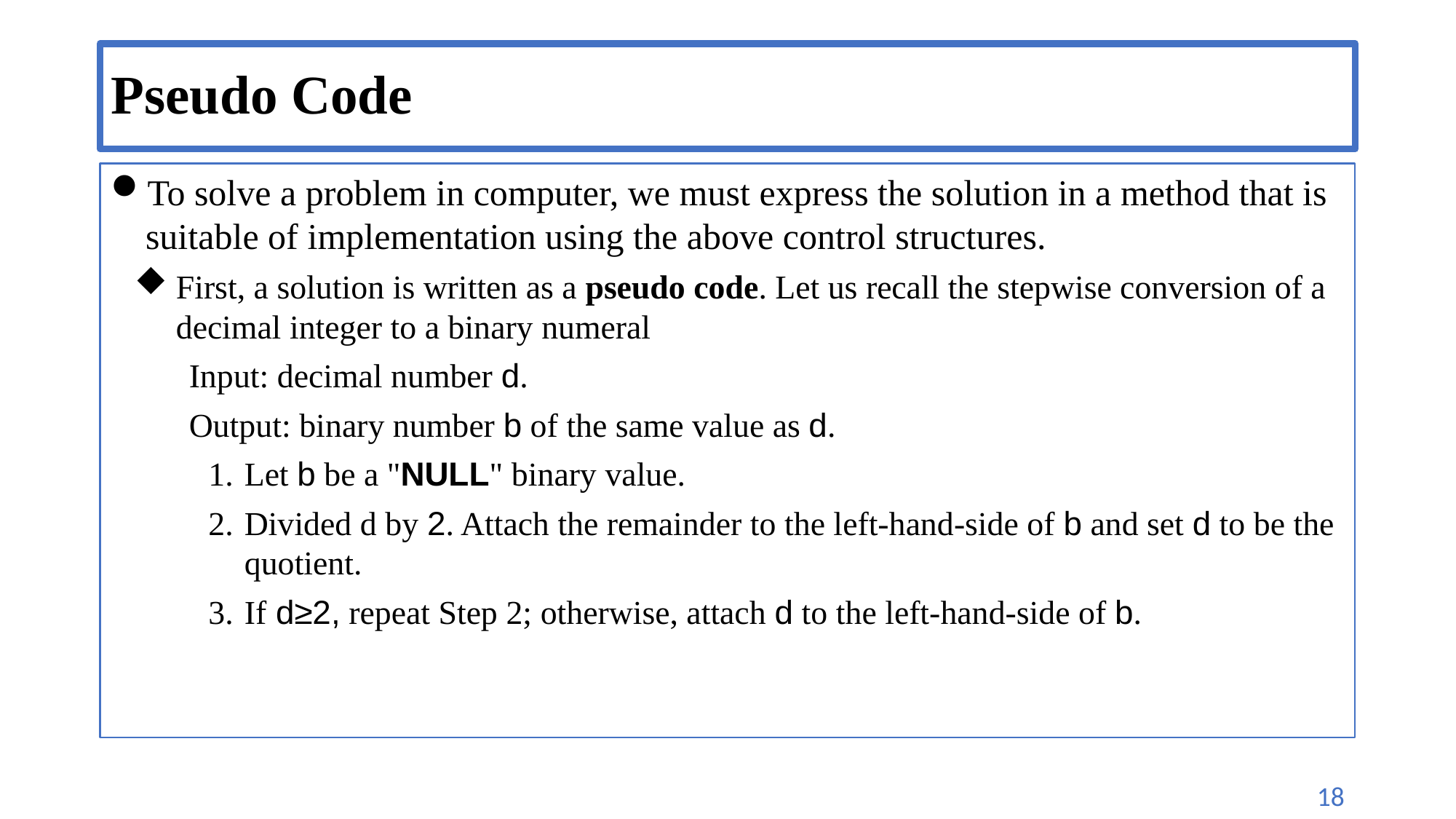

# Pseudo Code
To solve a problem in computer, we must express the solution in a method that is suitable of implementation using the above control structures.
First, a solution is written as a pseudo code. Let us recall the stepwise conversion of a decimal integer to a binary numeral
Input: decimal number d.
Output: binary number b of the same value as d.
Let b be a "NULL" binary value.
Divided d by 2. Attach the remainder to the left-hand-side of b and set d to be the quotient.
If d≥2, repeat Step 2; otherwise, attach d to the left-hand-side of b.